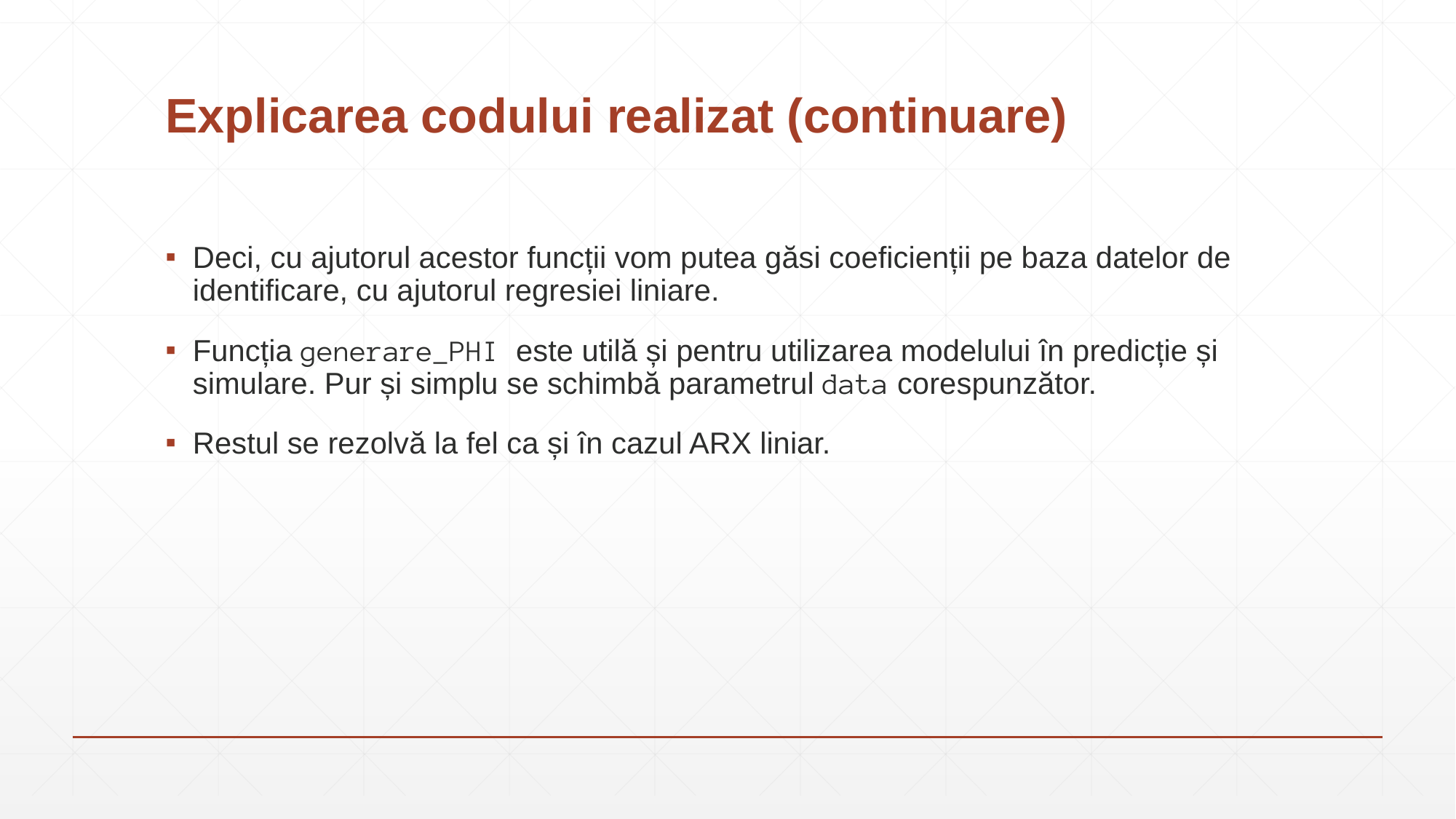

# Explicarea codului realizat (continuare)
Deci, cu ajutorul acestor funcții vom putea găsi coeficienții pe baza datelor de identificare, cu ajutorul regresiei liniare.
Funcția generare_PHI este utilă și pentru utilizarea modelului în predicție și simulare. Pur și simplu se schimbă parametrul data corespunzător.
Restul se rezolvă la fel ca și în cazul ARX liniar.